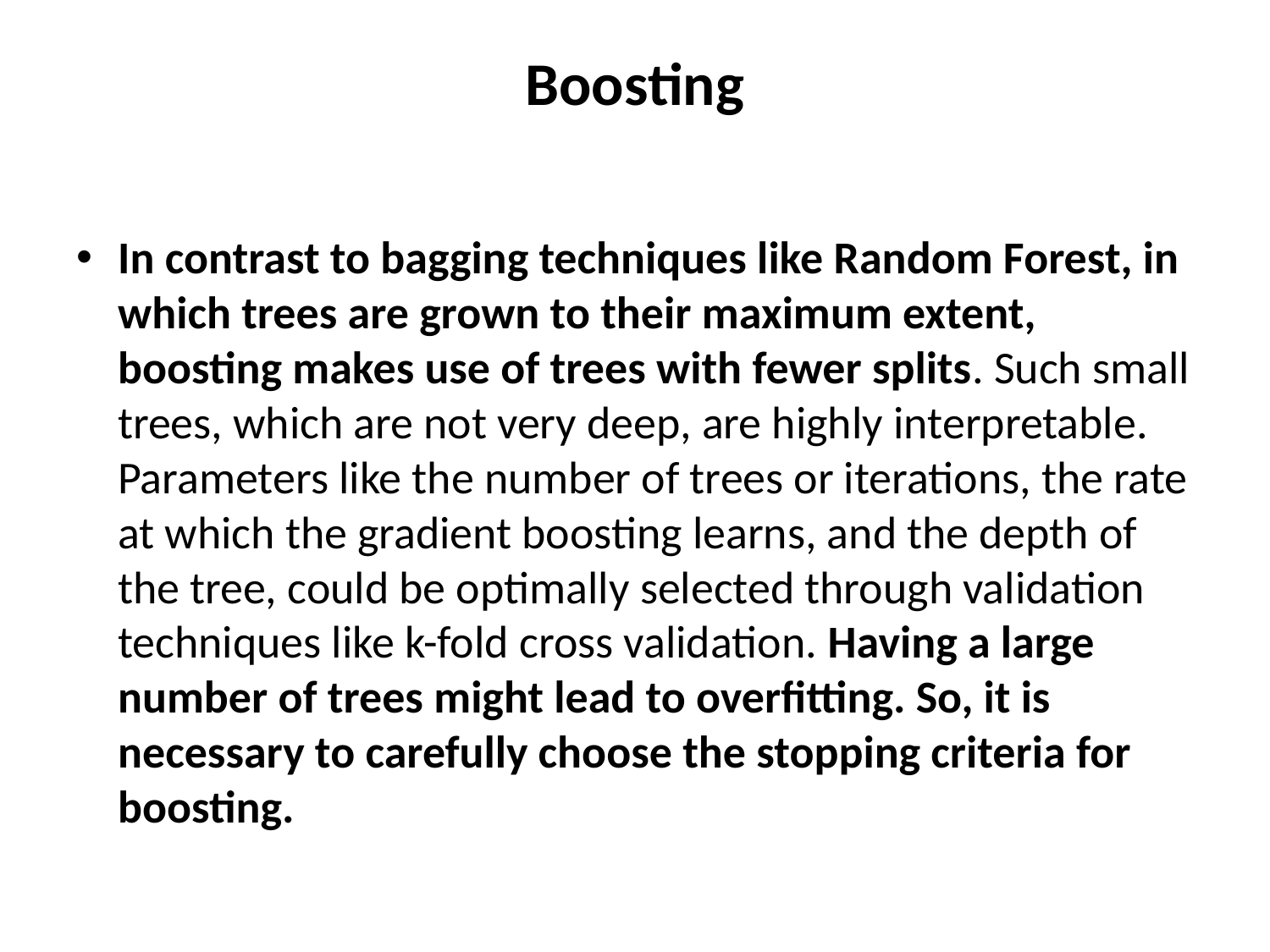

# Boosting
In contrast to bagging techniques like Random Forest, in which trees are grown to their maximum extent, boosting makes use of trees with fewer splits. Such small trees, which are not very deep, are highly interpretable. Parameters like the number of trees or iterations, the rate at which the gradient boosting learns, and the depth of the tree, could be optimally selected through validation techniques like k-fold cross validation. Having a large number of trees might lead to overfitting. So, it is necessary to carefully choose the stopping criteria for boosting.